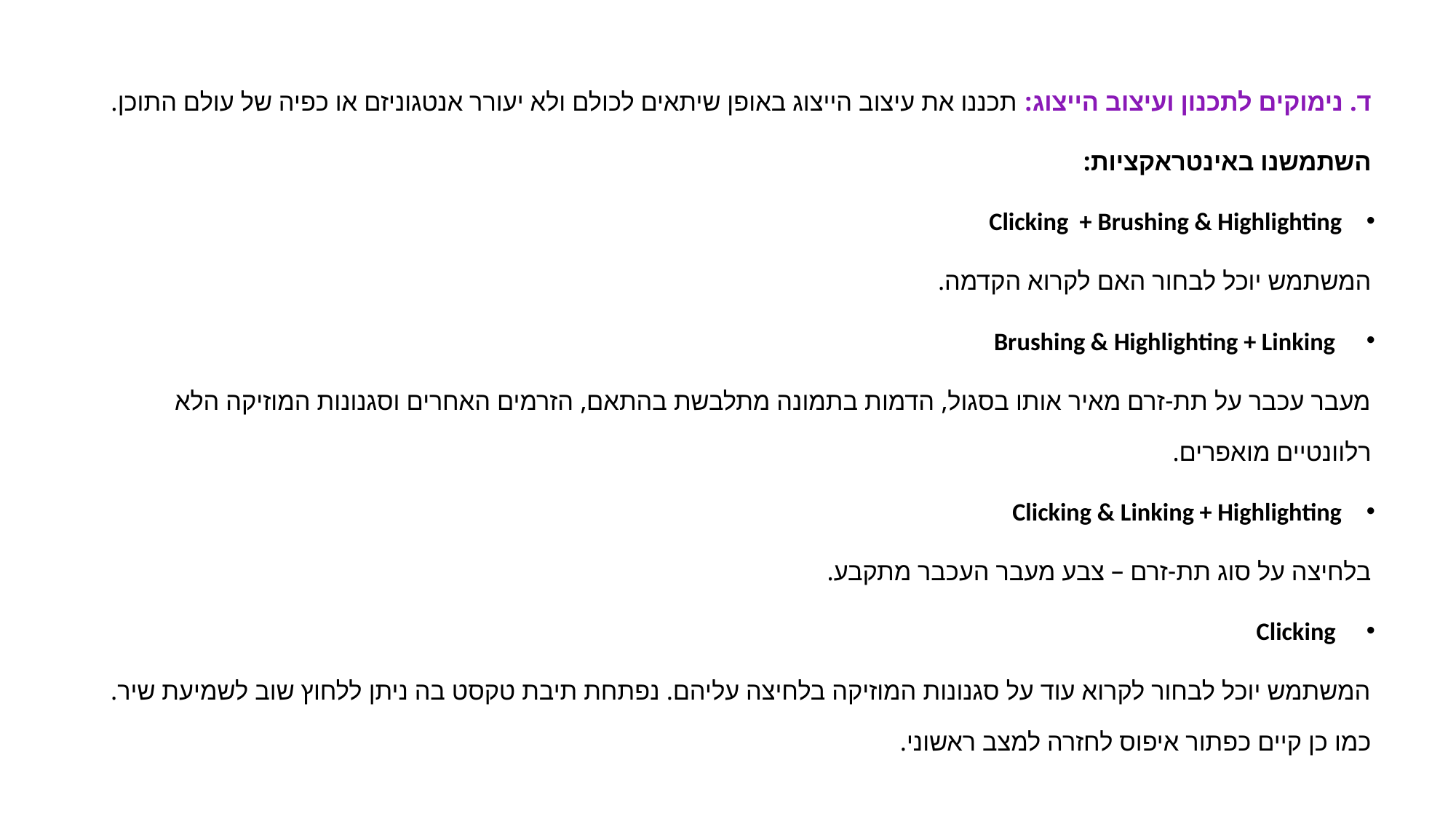

ד. נימוקים לתכנון ועיצוב הייצוג: תכננו את עיצוב הייצוג באופן שיתאים לכולם ולא יעורר אנטגוניזם או כפיה של עולם התוכן.
השתמשנו באינטראקציות:
Clicking  + Brushing & Highlighting
המשתמש יוכל לבחור האם לקרוא הקדמה.
 Brushing & Highlighting + Linking
מעבר עכבר על תת-זרם מאיר אותו בסגול, הדמות בתמונה מתלבשת בהתאם, הזרמים האחרים וסגנונות המוזיקה הלא רלוונטיים מואפרים.
Clicking & Linking + Highlighting
בלחיצה על סוג תת-זרם – צבע מעבר העכבר מתקבע.
 Clicking
המשתמש יוכל לבחור לקרוא עוד על סגנונות המוזיקה בלחיצה עליהם. נפתחת תיבת טקסט בה ניתן ללחוץ שוב לשמיעת שיר. כמו כן קיים כפתור איפוס לחזרה למצב ראשוני.